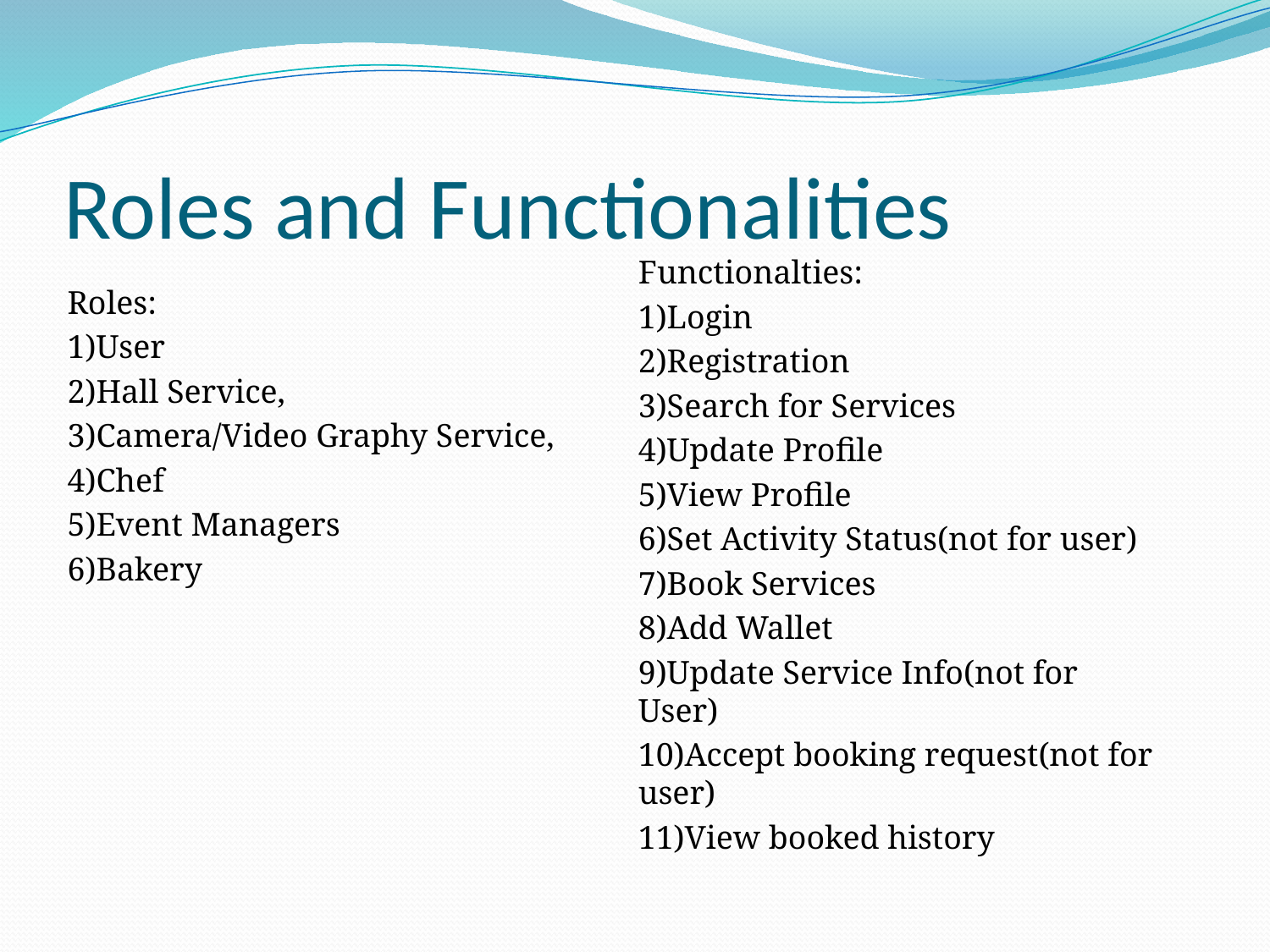

# Roles and Functionalities
Functionalties:
1)Login
2)Registration
3)Search for Services
4)Update Profile
5)View Profile
6)Set Activity Status(not for user)
7)Book Services
8)Add Wallet
9)Update Service Info(not for User)
10)Accept booking request(not for user)
11)View booked history
Roles:
1)User
2)Hall Service,
3)Camera/Video Graphy Service,
4)Chef
5)Event Managers
6)Bakery